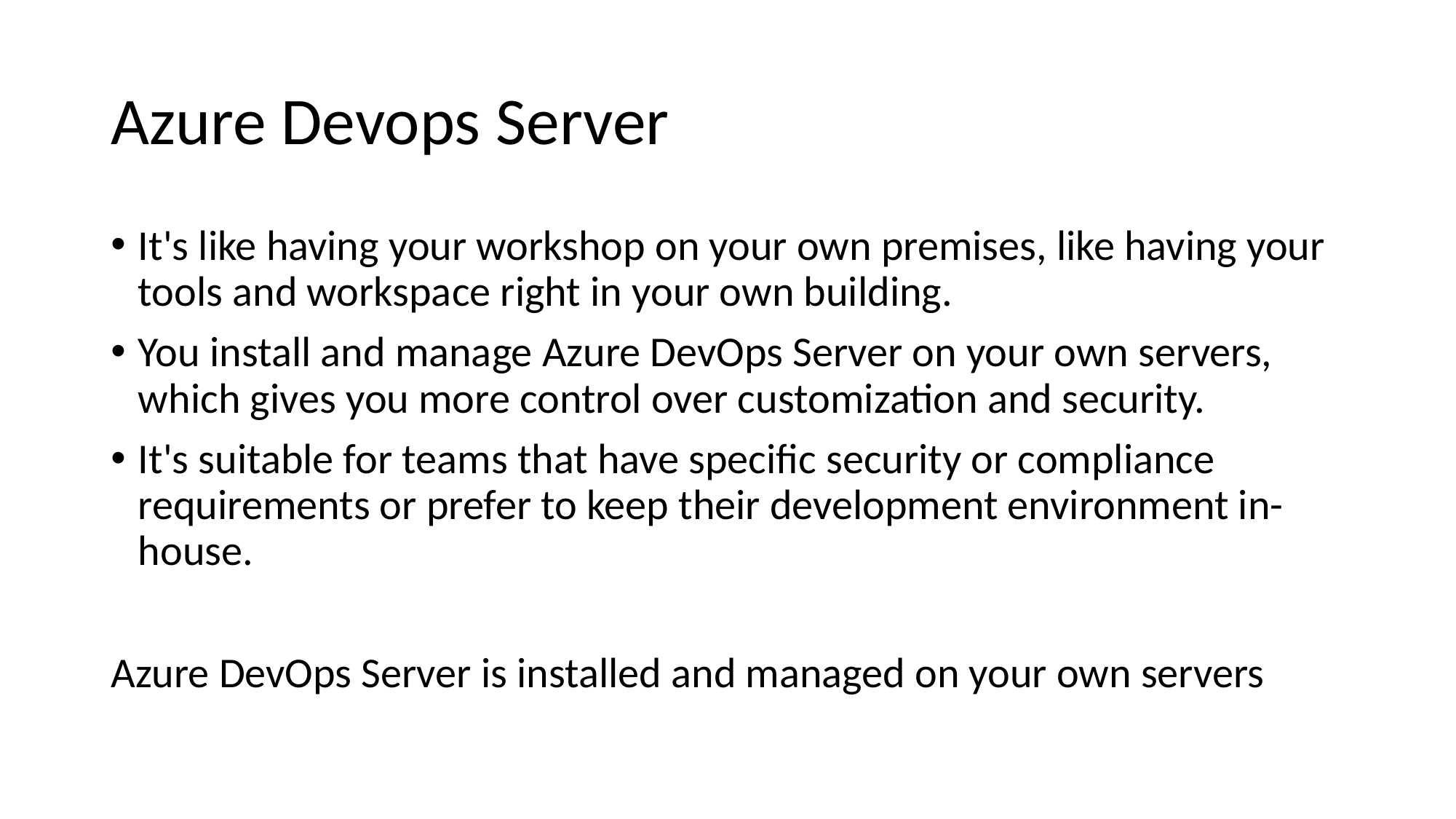

# Azure Devops Server
It's like having your workshop on your own premises, like having your tools and workspace right in your own building.
You install and manage Azure DevOps Server on your own servers, which gives you more control over customization and security.
It's suitable for teams that have specific security or compliance requirements or prefer to keep their development environment in-house.

Azure DevOps Server is installed and managed on your own servers